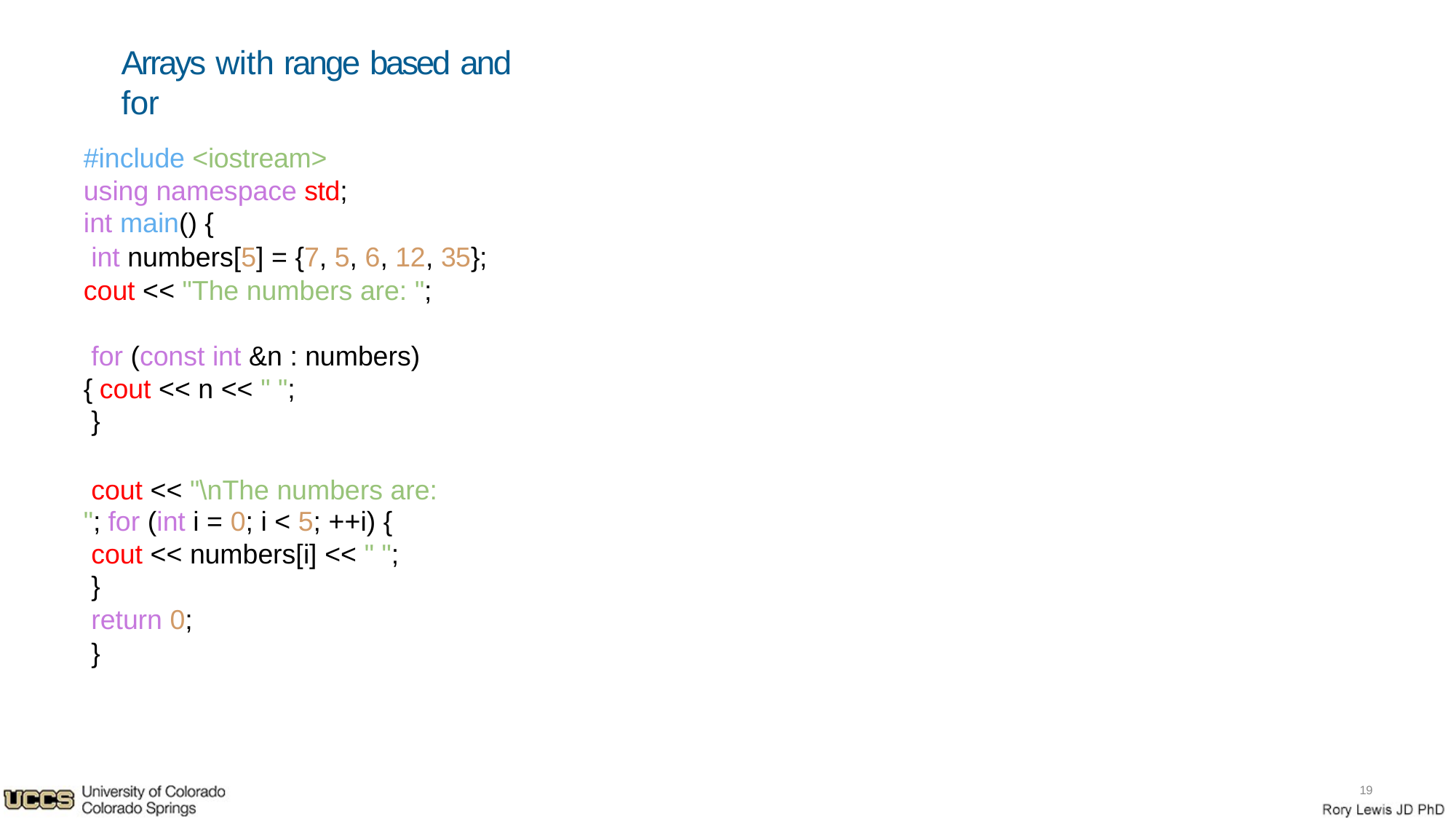

# Arrays with range based and for
#include <iostream> using namespace std; int main() {
int numbers[5] = {7, 5, 6, 12, 35}; cout << "The numbers are: ";

for (const int &n : numbers) { cout << n << " ";
}

cout << "\nThe numbers are: "; for (int i = 0; i < 5; ++i) {
cout << numbers[i] << " ";
}
return 0;
}
19